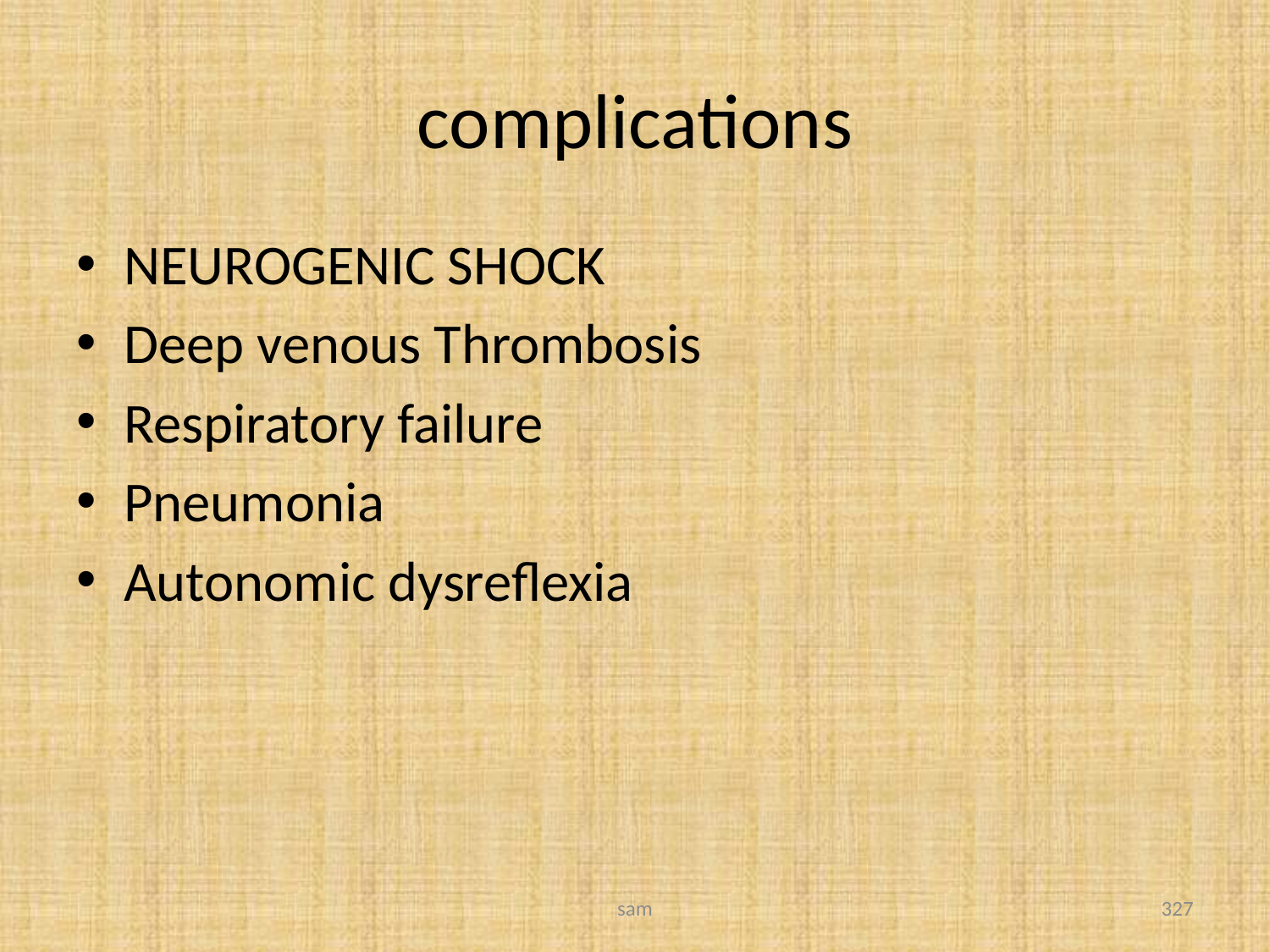

# complications
NEUROGENIC SHOCK
Deep venous Thrombosis
Respiratory failure
Pneumonia
Autonomic dysreflexia
sam
327